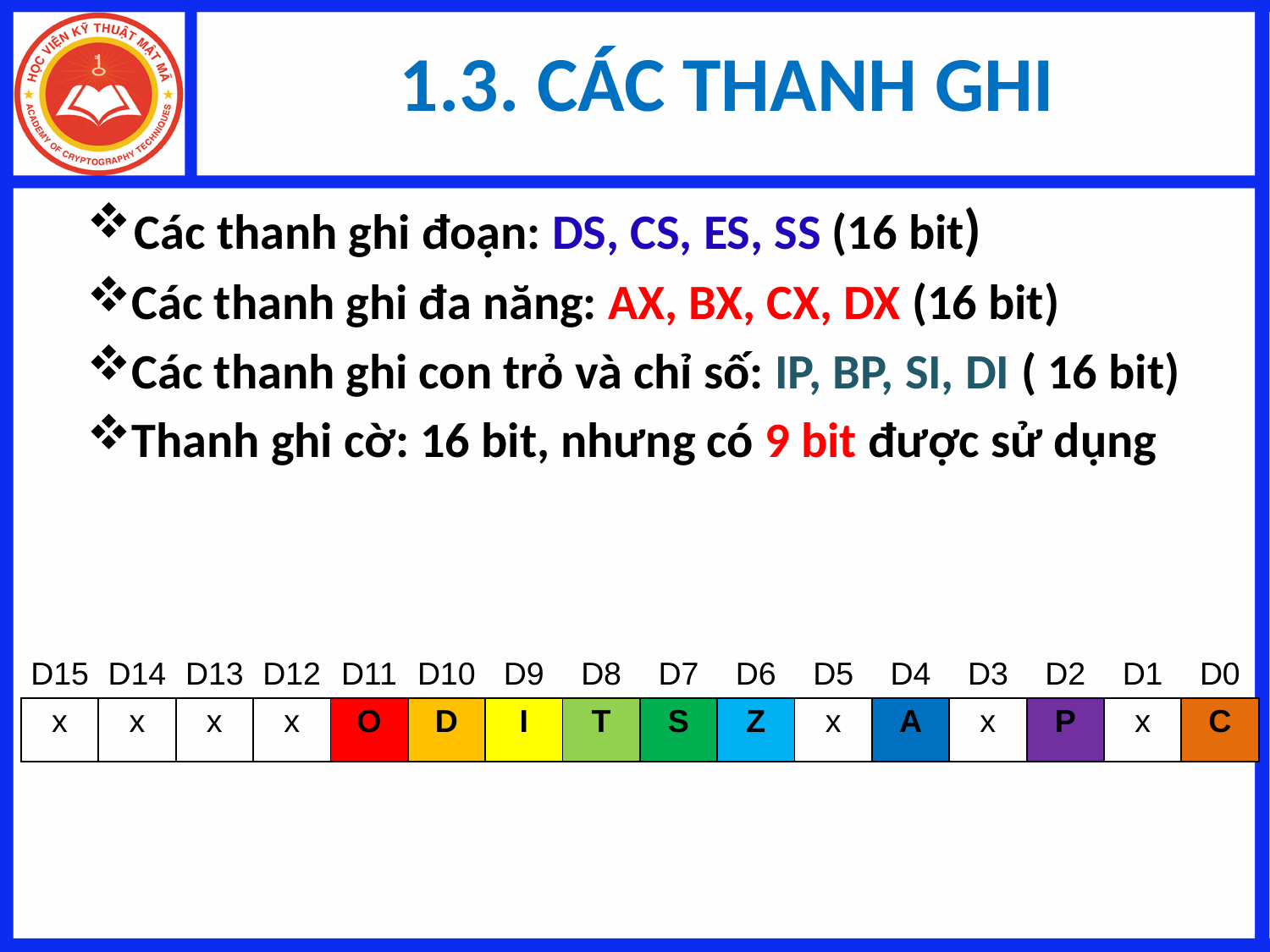

# 1.3. CÁC THANH GHI
Các thanh ghi đoạn: DS, CS, ES, SS (16 bit)
Các thanh ghi đa năng: AX, BX, CX, DX (16 bit)
Các thanh ghi con trỏ và chỉ số: IP, BP, SI, DI ( 16 bit)
Thanh ghi cờ: 16 bit, nhưng có 9 bit được sử dụng

| D15 | D14 | D13 | D12 | D11 | D10 | D9 | D8 | D7 | D6 | D5 | D4 | D3 | D2 | D1 | D0 |
| --- | --- | --- | --- | --- | --- | --- | --- | --- | --- | --- | --- | --- | --- | --- | --- |
| x | x | x | x | O | D | I | T | S | Z | x | A | x | P | x | C |
|  |  |  |  |  |  |  |  |  |  |  |  |  |  |  |  |